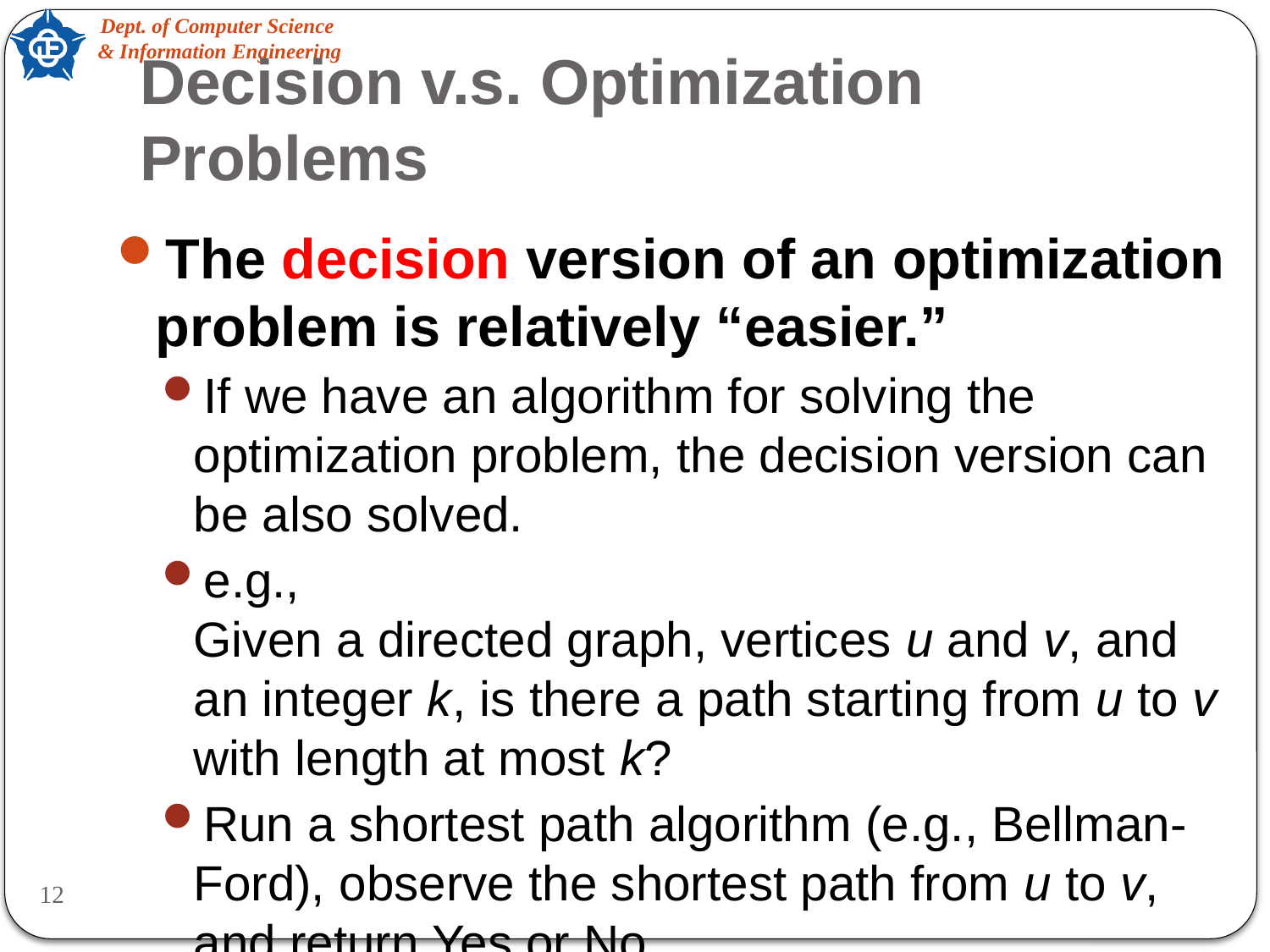

# Decision v.s. Optimization Problems
The decision version of an optimization problem is relatively “easier.”
If we have an algorithm for solving the optimization problem, the decision version can be also solved.
e.g.,
Given a directed graph, vertices u and v, and an integer k, is there a path starting from u to v with length at most k?
Run a shortest path algorithm (e.g., Bellman-Ford), observe the shortest path from u to v, and return Yes or No.
12